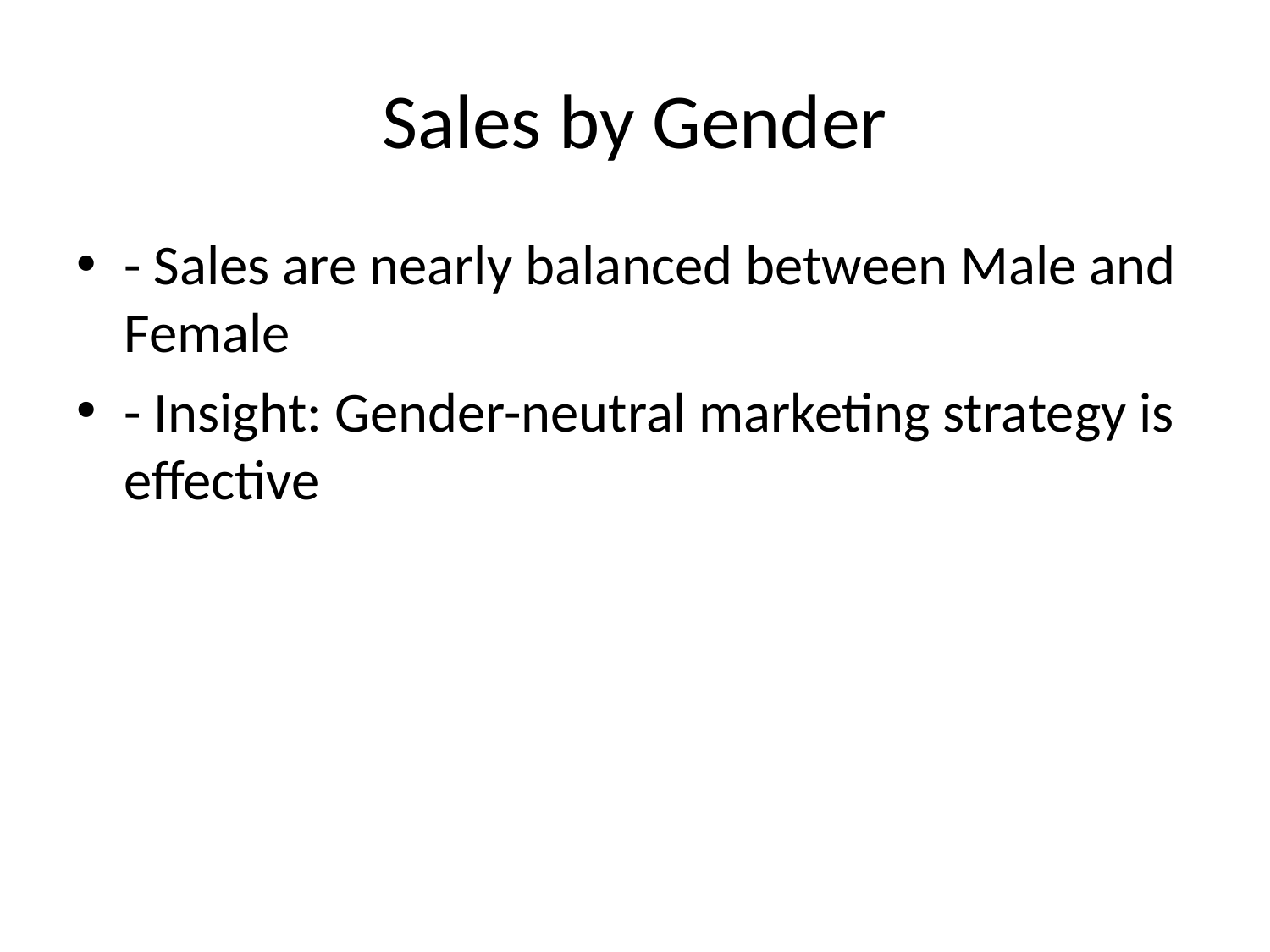

# Sales by Gender
- Sales are nearly balanced between Male and Female
- Insight: Gender-neutral marketing strategy is effective